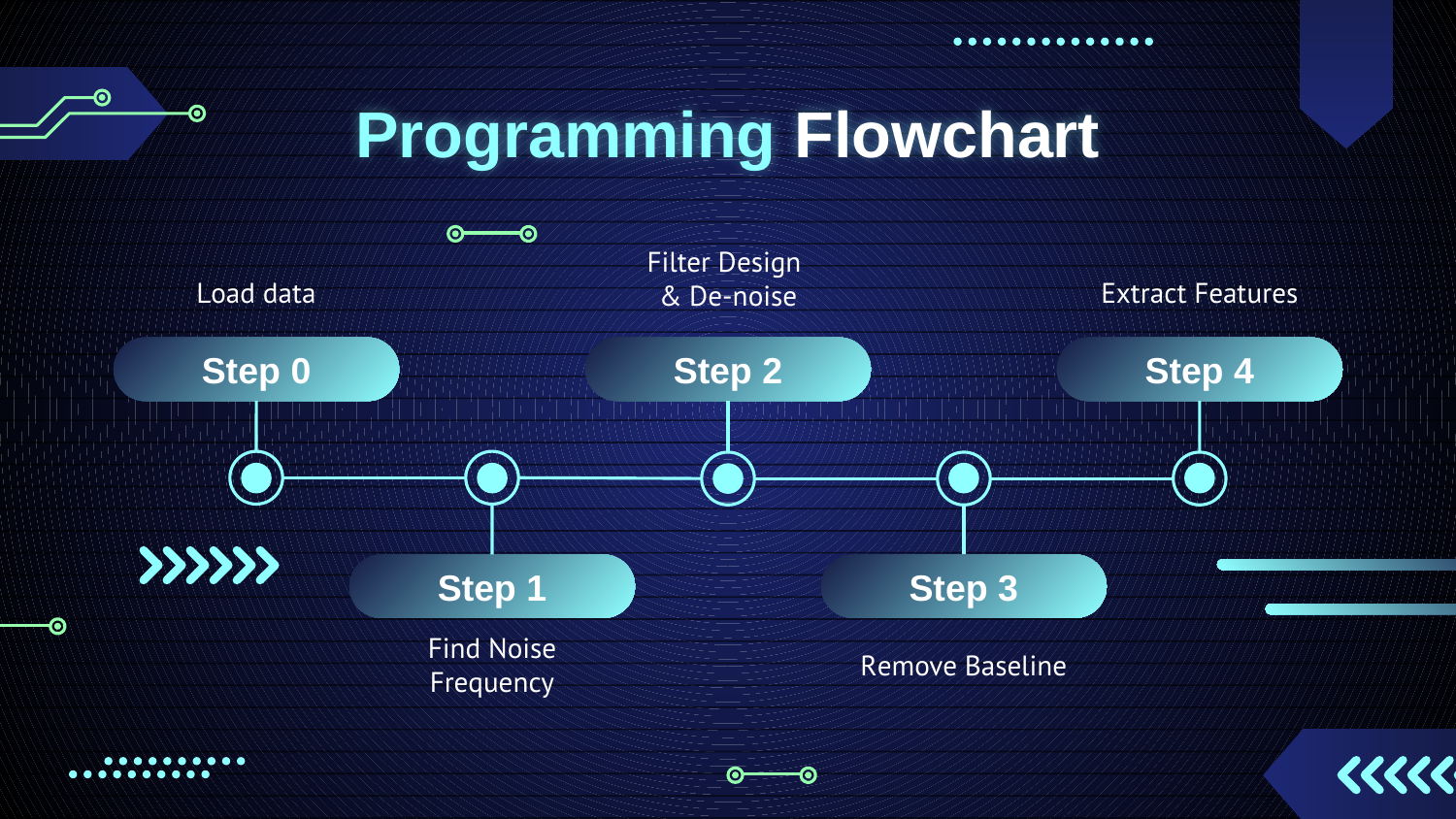

# Programming Flowchart

Filter Design
& De-noise
Step 2
Load data
Step 0
Extract Features
Step 4

Step 1
Find Noise Frequency
Step 3
Remove Baseline